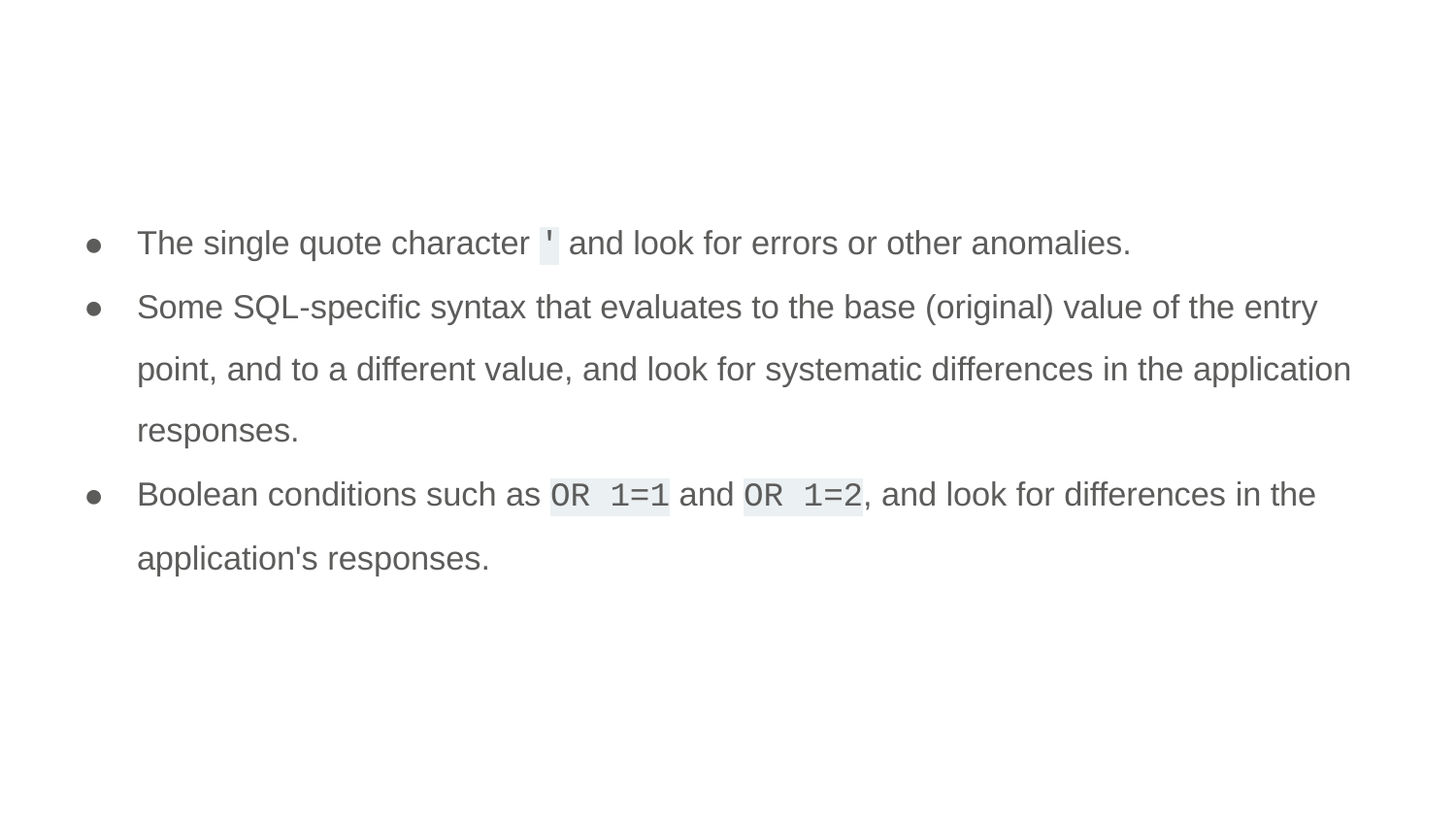

#
The single quote character ' and look for errors or other anomalies.
Some SQL-specific syntax that evaluates to the base (original) value of the entry point, and to a different value, and look for systematic differences in the application responses.
Boolean conditions such as OR 1=1 and OR 1=2, and look for differences in the application's responses.